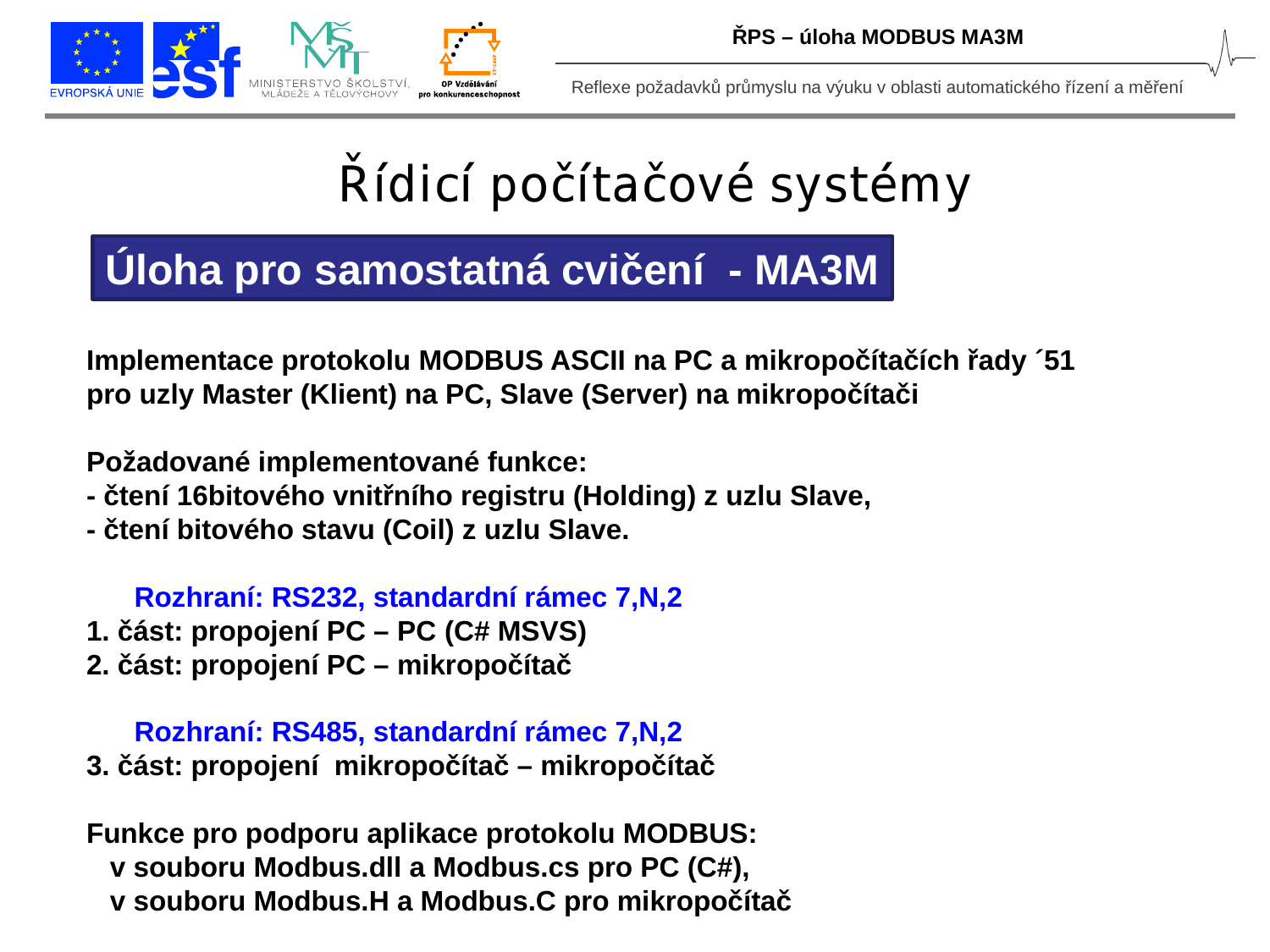

ŘPS – úloha MODBUS MA3M

Řídicí počítačové systémy
Úloha pro samostatná cvičení  - MA3M
Implementace protokolu MODBUS ASCII na PC a mikropočítačích řady ´51
pro uzly Master (Klient) na PC, Slave (Server) na mikropočítači

Požadované implementované funkce:
- čtení 16bitového vnitřního registru (Holding) z uzlu Slave,
- čtení bitového stavu (Coil) z uzlu Slave.

 	Rozhraní: RS232, standardní rámec 7,N,2
1. část: propojení PC – PC (C# MSVS)
2. část: propojení PC – mikropočítač

	Rozhraní: RS485, standardní rámec 7,N,2
3. část: propojení  mikropočítač – mikropočítač

Funkce pro podporu aplikace protokolu MODBUS:
   v souboru Modbus.dll a Modbus.cs pro PC (C#),
   v souboru Modbus.H a Modbus.C pro mikropočítač